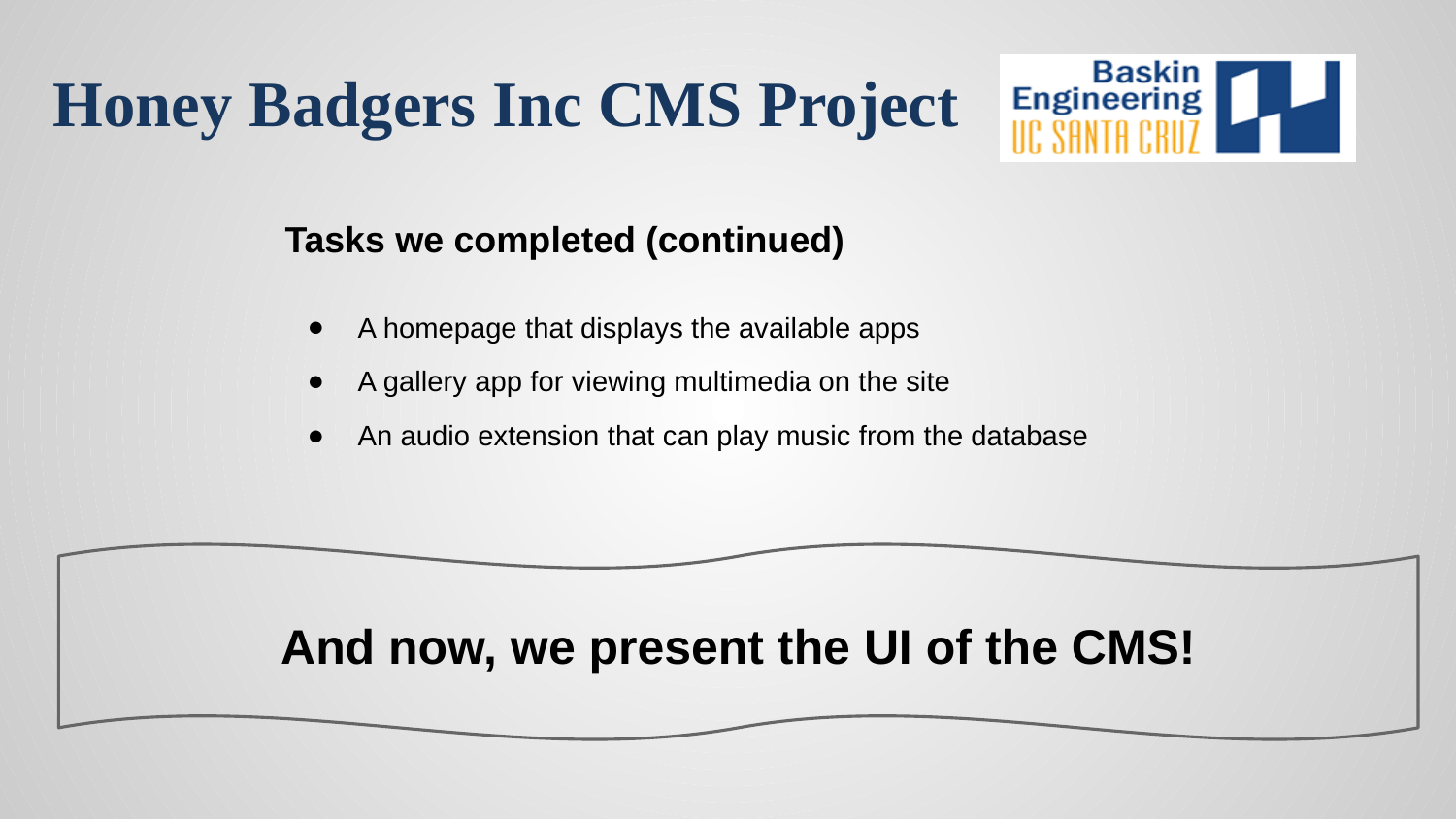

Tasks we completed (continued)
A homepage that displays the available apps
A gallery app for viewing multimedia on the site
An audio extension that can play music from the database

And now, we present the UI of the CMS!